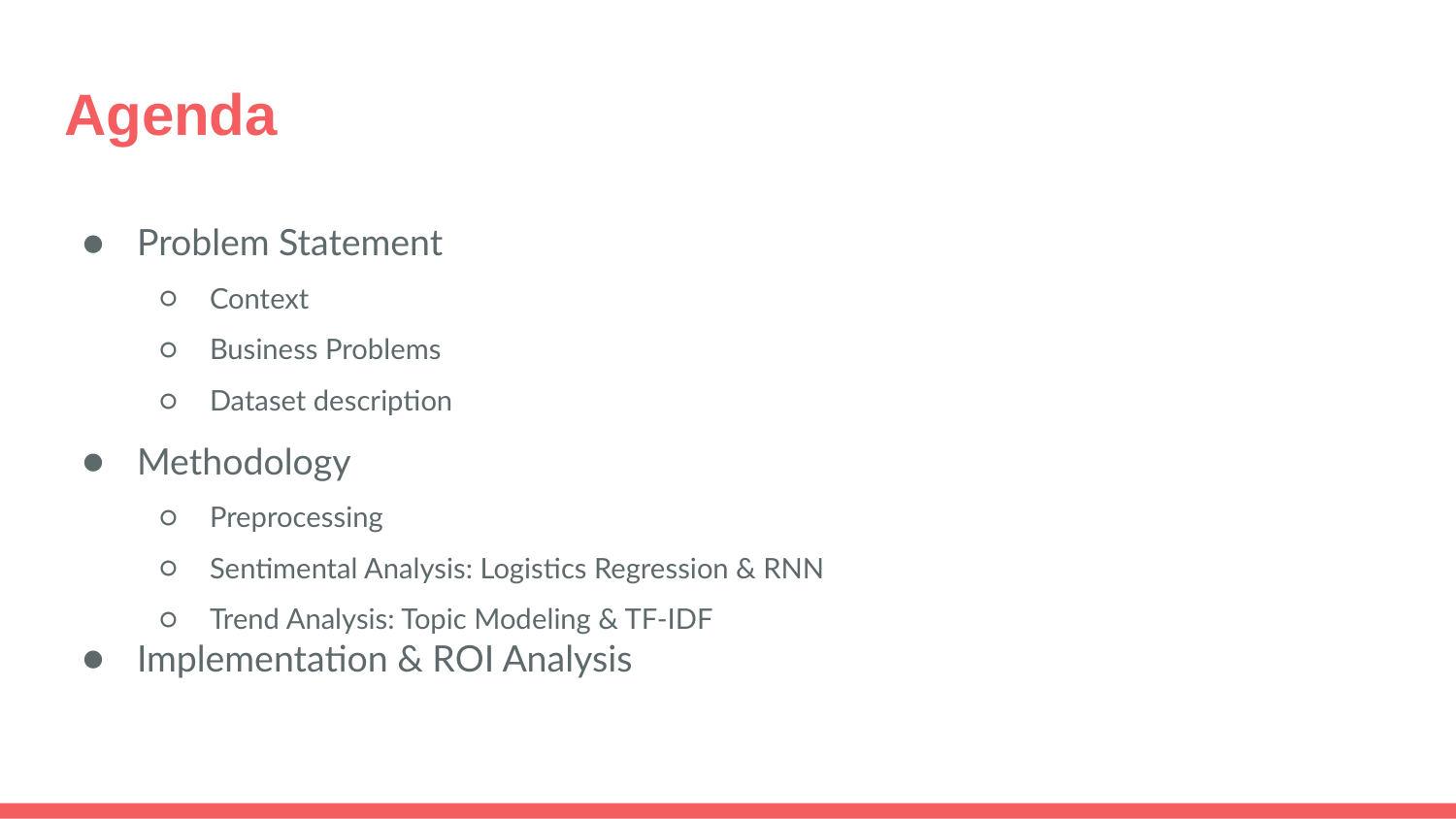

# Agenda
Problem Statement
Context
Business Problems
Dataset description
Methodology
Preprocessing
Sentimental Analysis: Logistics Regression & RNN
Trend Analysis: Topic Modeling & TF-IDF
Implementation & ROI Analysis